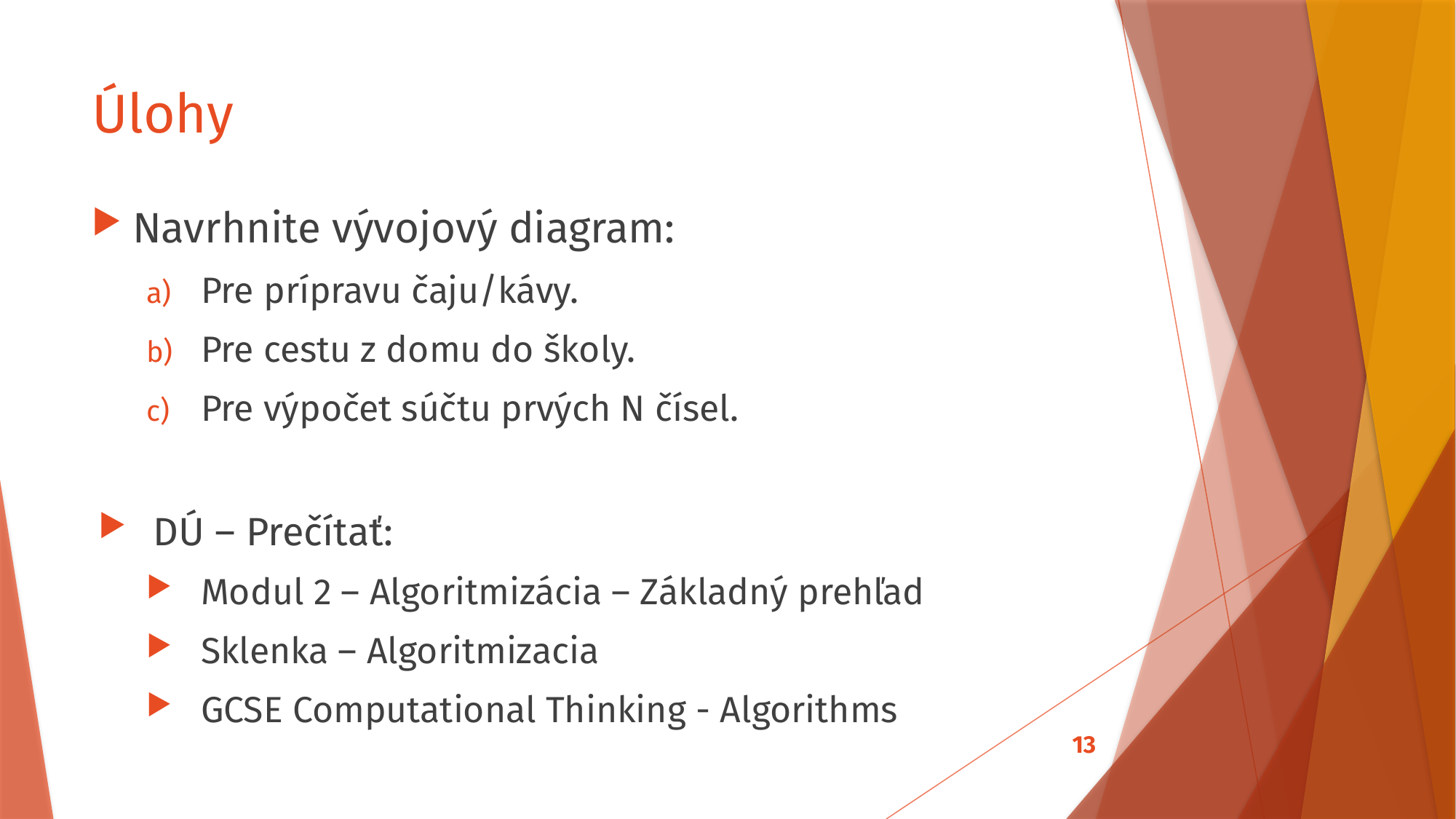

# Úlohy
Navrhnite vývojový diagram:
Pre prípravu čaju/kávy.
Pre cestu z domu do školy.
Pre výpočet súčtu prvých N čísel.

DÚ – Prečítať:
Modul 2 – Algoritmizácia – Základný prehľad
Sklenka – Algoritmizacia
GCSE Computational Thinking - Algorithms

13